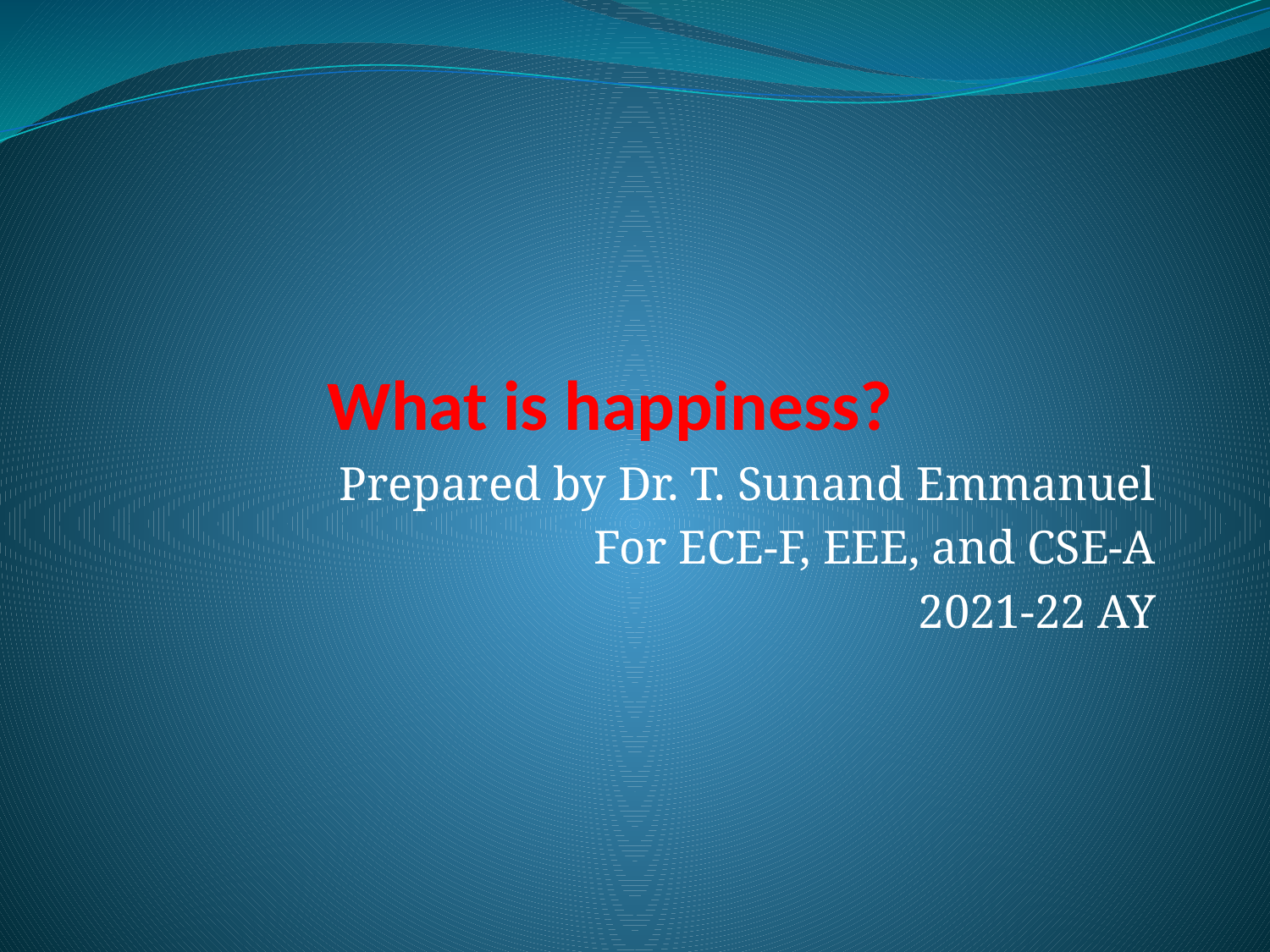

# What is happiness?
Prepared by Dr. T. Sunand Emmanuel
For ECE-F, EEE, and CSE-A
2021-22 AY